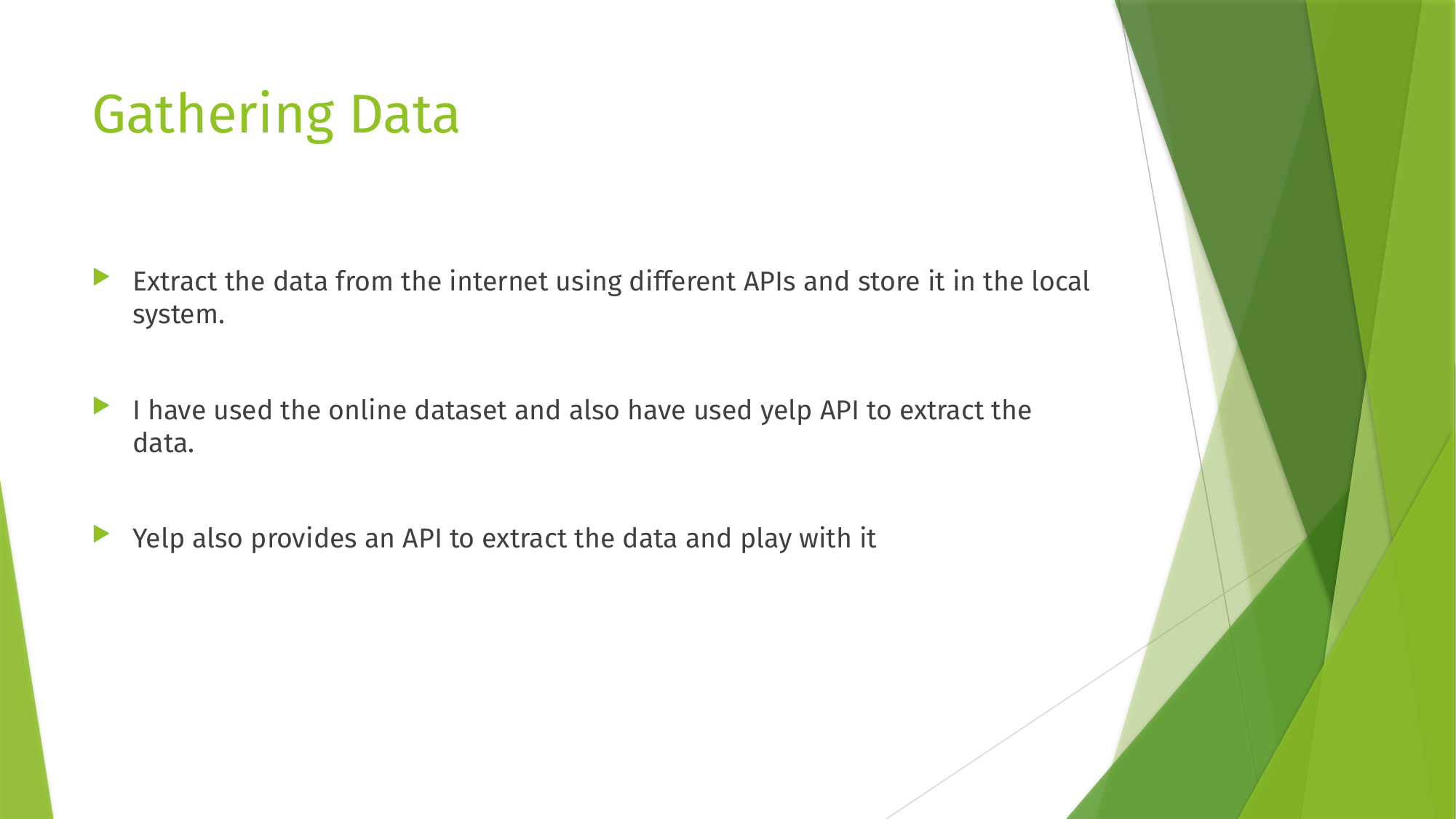

# Gathering Data
Extract the data from the internet using different APIs and store it in the local system.

I have used the online dataset and also have used yelp API to extract the data.

Yelp also provides an API to extract the data and play with it